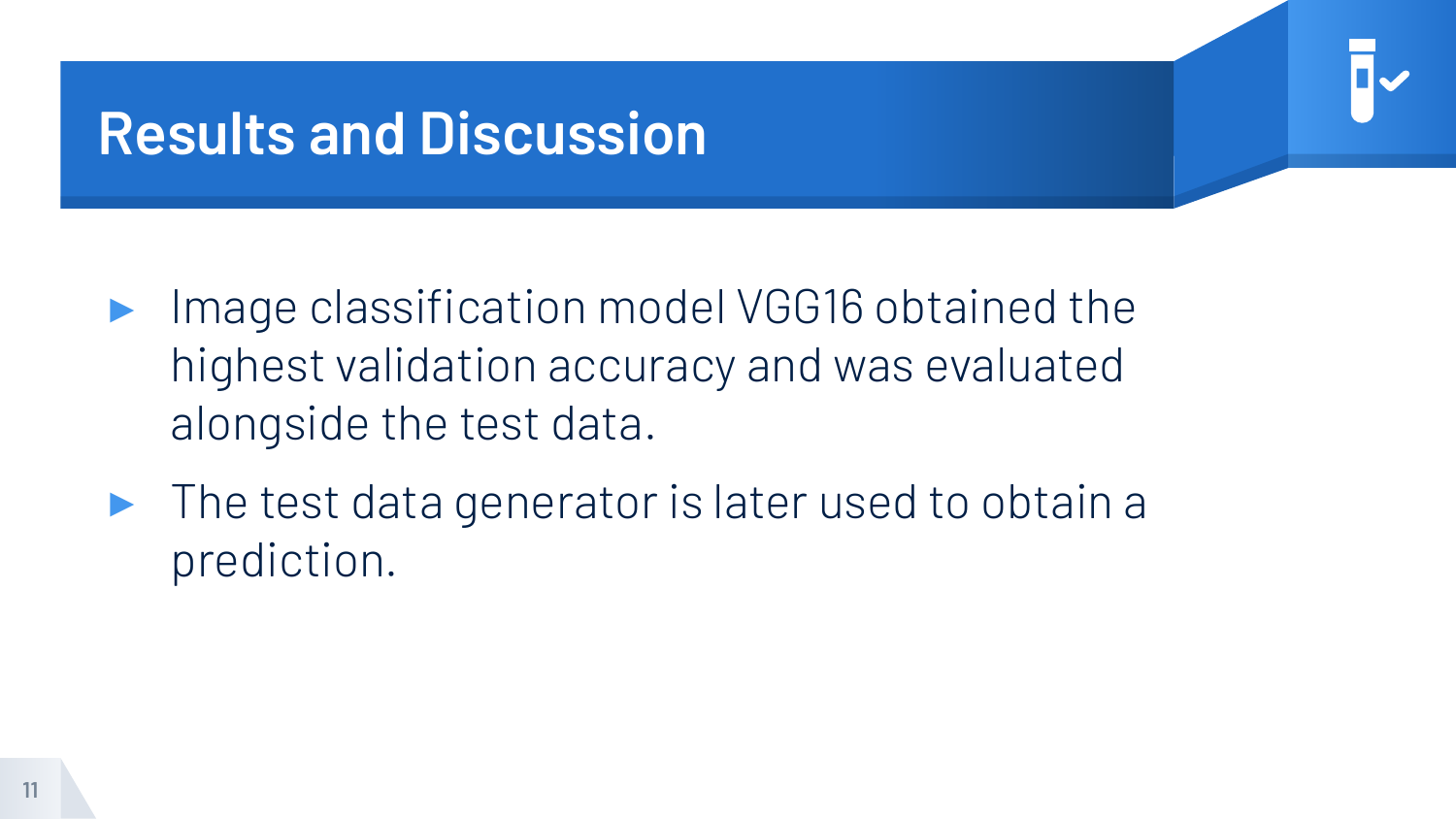

# Results and Discussion
Image classification model VGG16 obtained the highest validation accuracy and was evaluated alongside the test data.
The test data generator is later used to obtain a prediction.

11